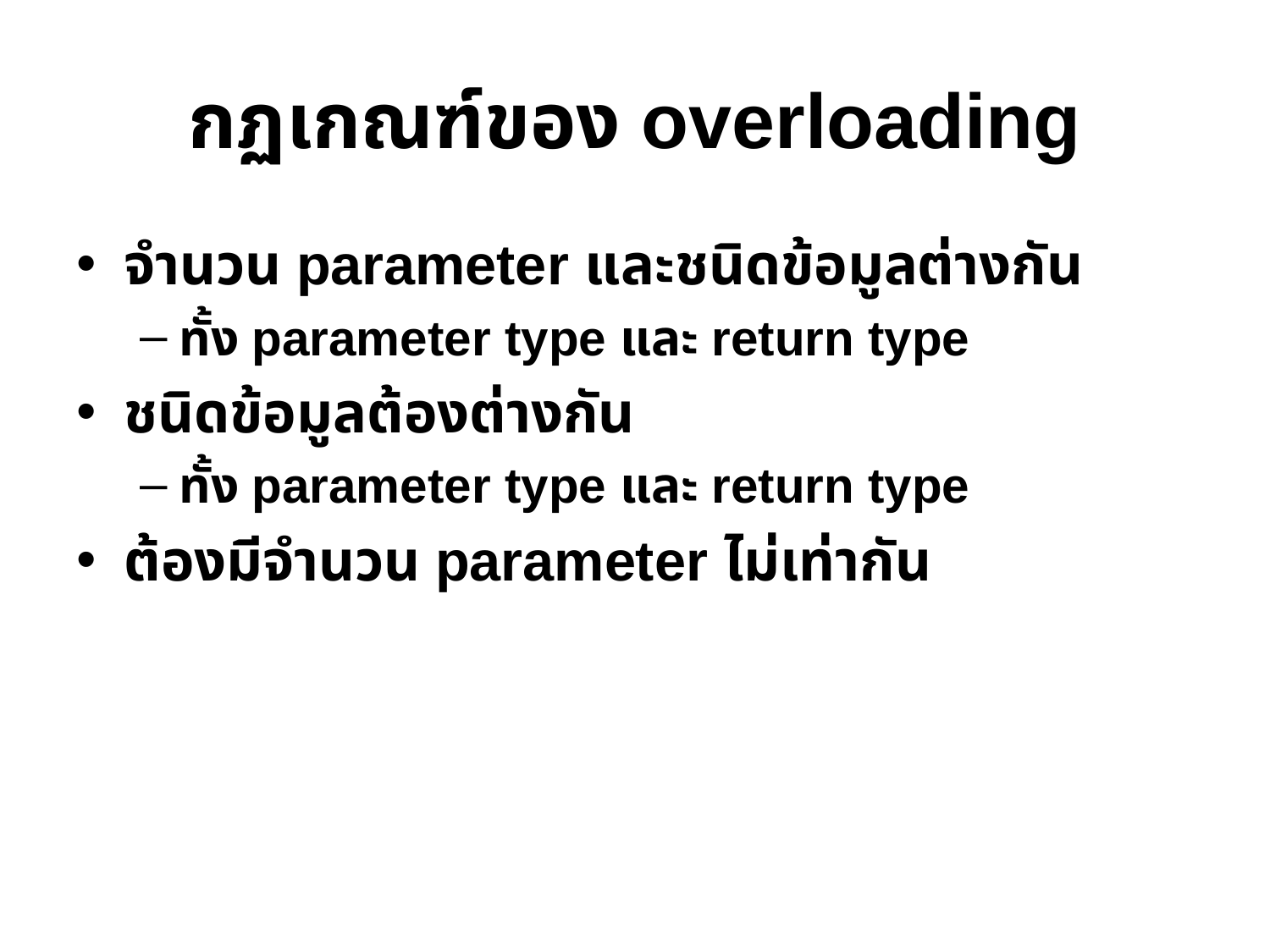

# กฏเกณฑ์ของ overloading
จำนวน parameter และชนิดข้อมูลต่างกัน
ทั้ง parameter type และ return type
ชนิดข้อมูลต้องต่างกัน
ทั้ง parameter type และ return type
ต้องมีจำนวน parameter ไม่เท่ากัน